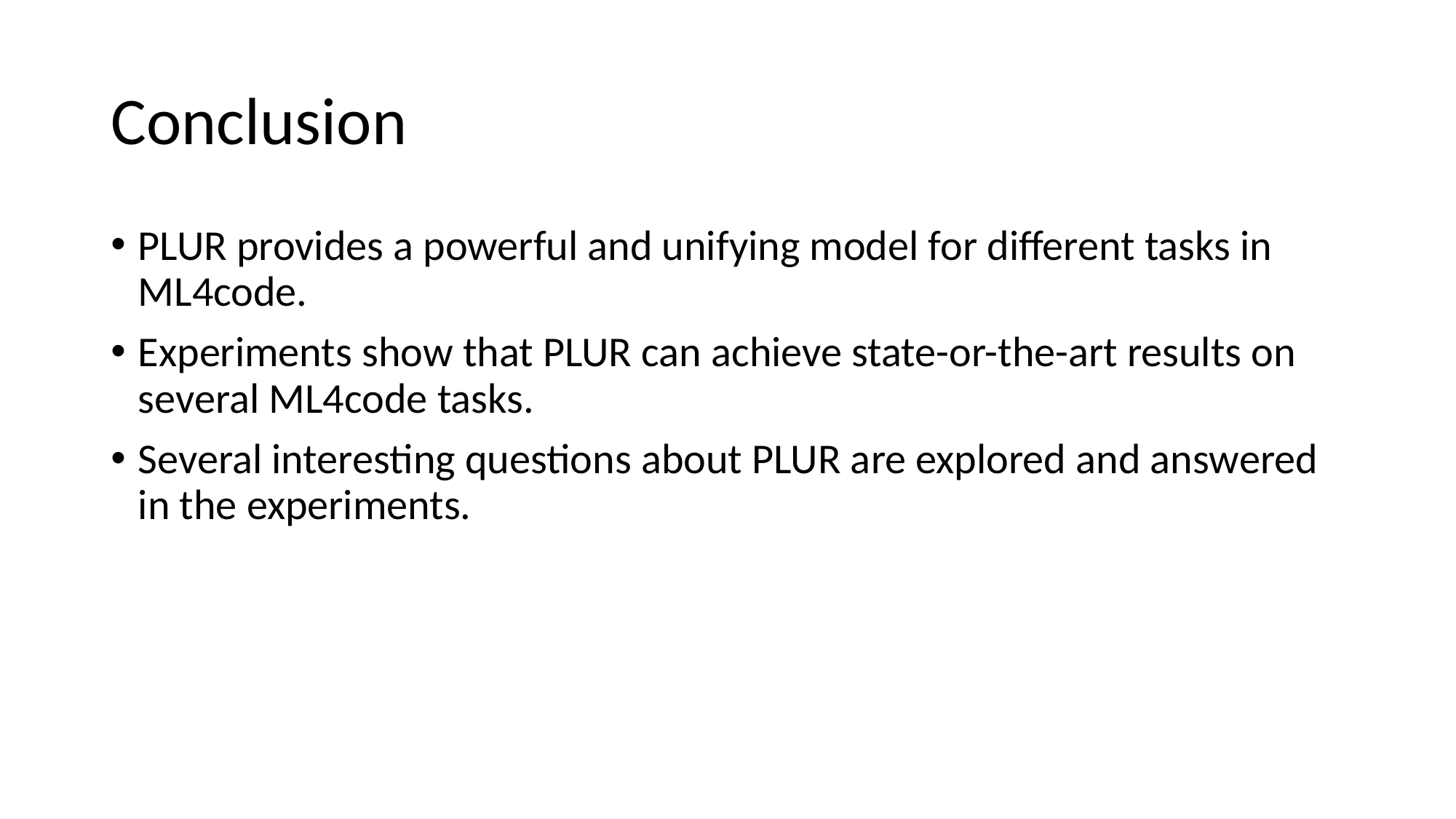

# Conclusion
PLUR provides a powerful and unifying model for different tasks in ML4code.
Experiments show that PLUR can achieve state-or-the-art results on several ML4code tasks.
Several interesting questions about PLUR are explored and answered in the experiments.